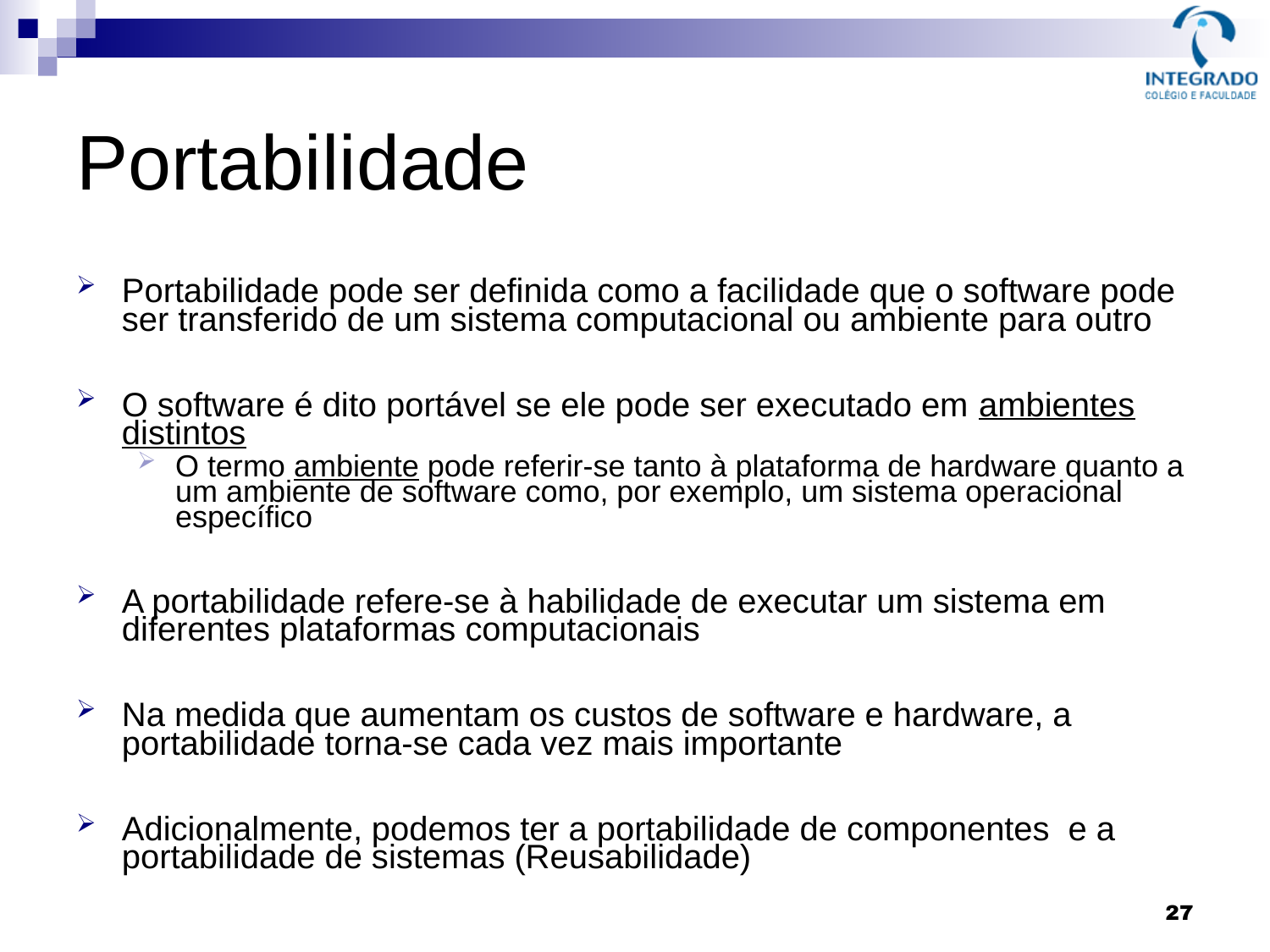

# Portabilidade

Portabilidade pode ser definida como a facilidade que o software pode ser transferido de um sistema computacional ou ambiente para outro

O software é dito portável se ele pode ser executado em ambientes distintos
O termo ambiente pode referir-se tanto à plataforma de hardware quanto a um ambiente de software como, por exemplo, um sistema operacional específico

A portabilidade refere-se à habilidade de executar um sistema em diferentes plataformas computacionais

Na medida que aumentam os custos de software e hardware, a portabilidade torna-se cada vez mais importante

Adicionalmente, podemos ter a portabilidade de componentes  e a portabilidade de sistemas (Reusabilidade)

27